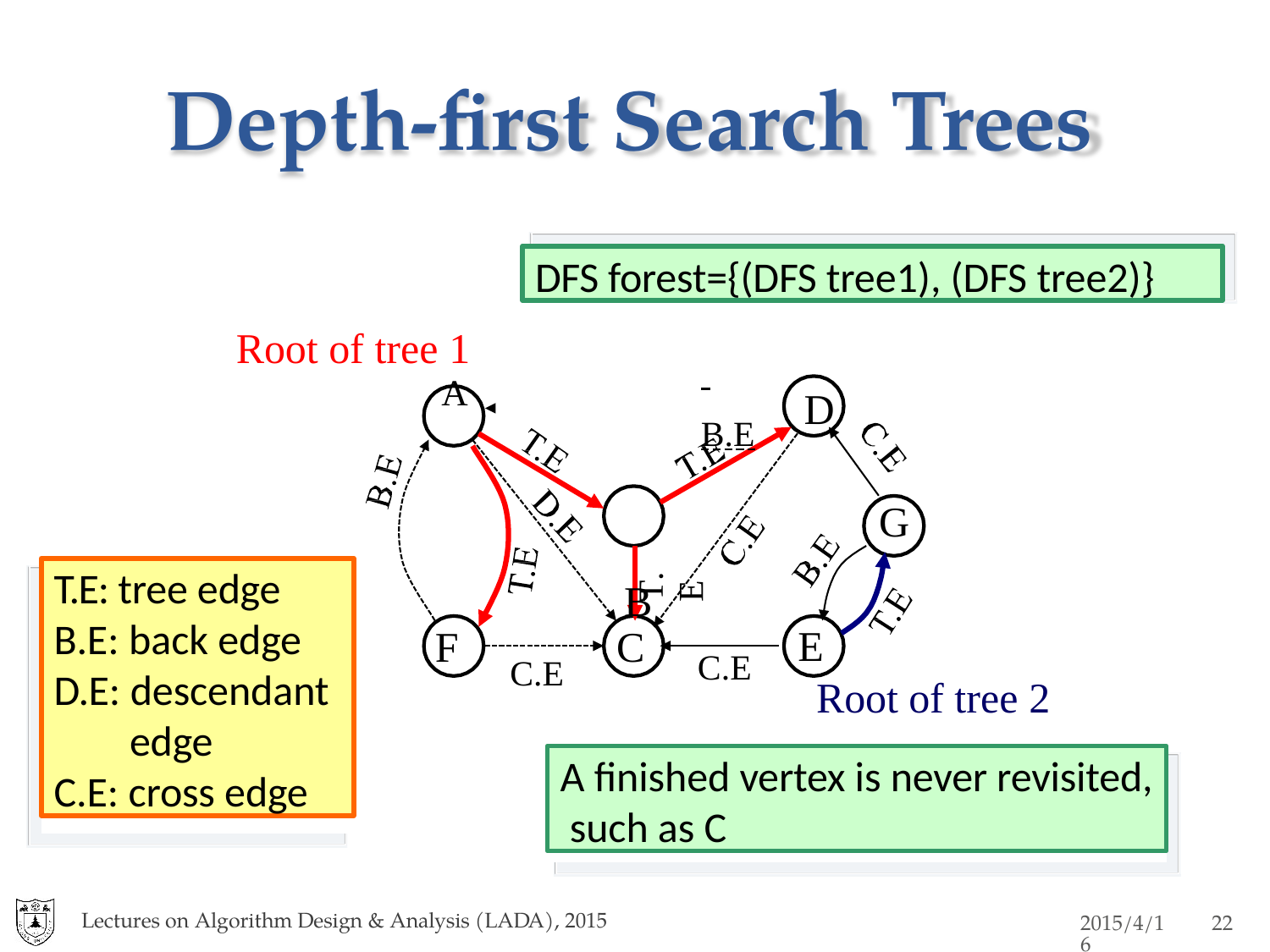

# Depth-first Search Trees

DFS forest={(DFS tree1), (DFS tree2)}
Root of tree 1
A	 	B.E

B

D

G

T.E

T.E: tree edge  B.E: back edge  D.E: descendant
edge
C.E: cross edge

F
C
E
Root of tree 2

C.E

C.E
A finished vertex is never revisited,  such as C

Lectures on Algorithm Design & Analysis (LADA), 2015
2015/4/16
22